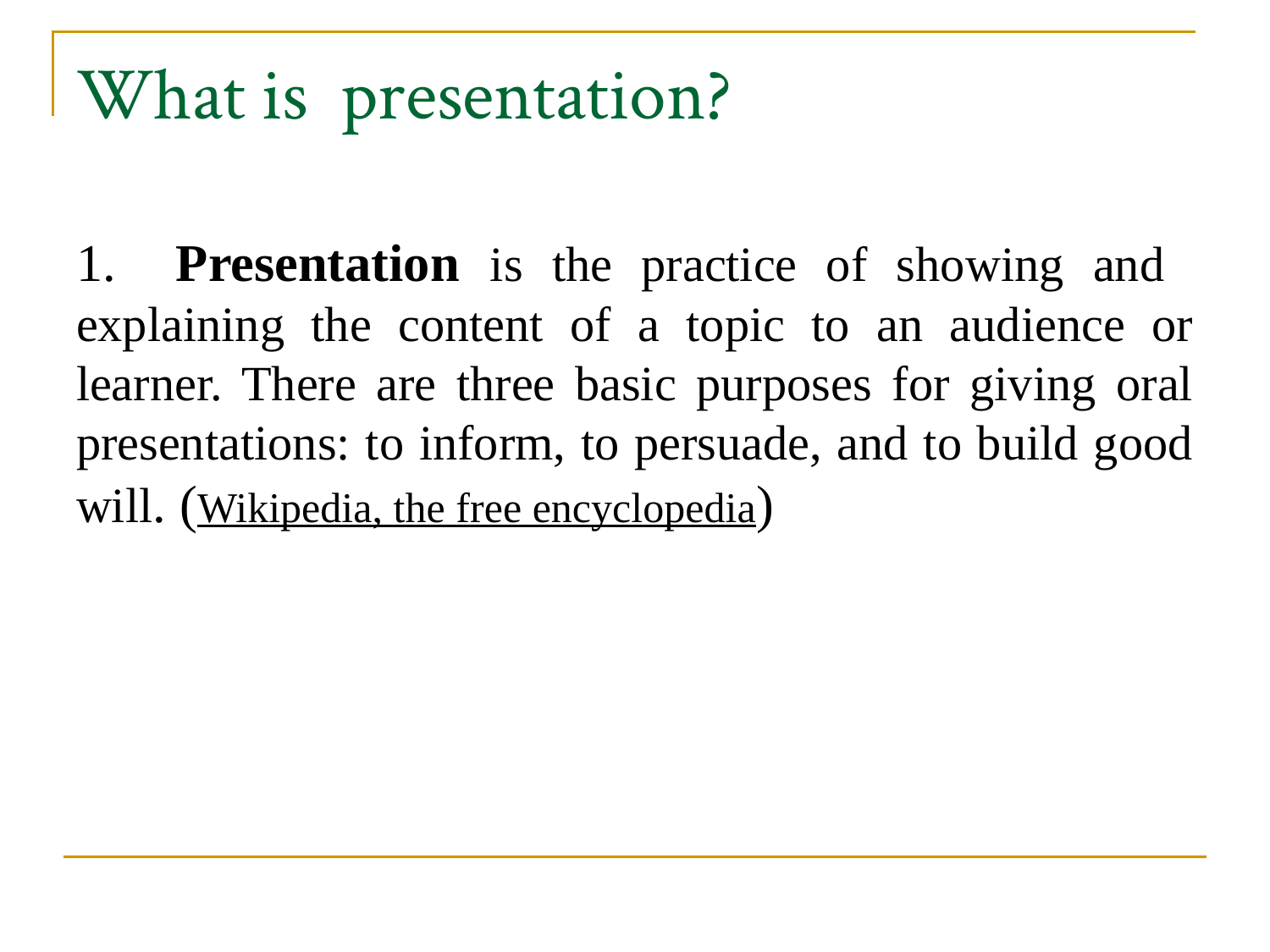

# What is  presentation?
1.  Presentation is the practice of showing and  explaining the content of a topic to an audience or learner. There are three basic purposes for giving oral presentations: to inform, to persuade, and to build good will. (Wikipedia, the free encyclopedia)